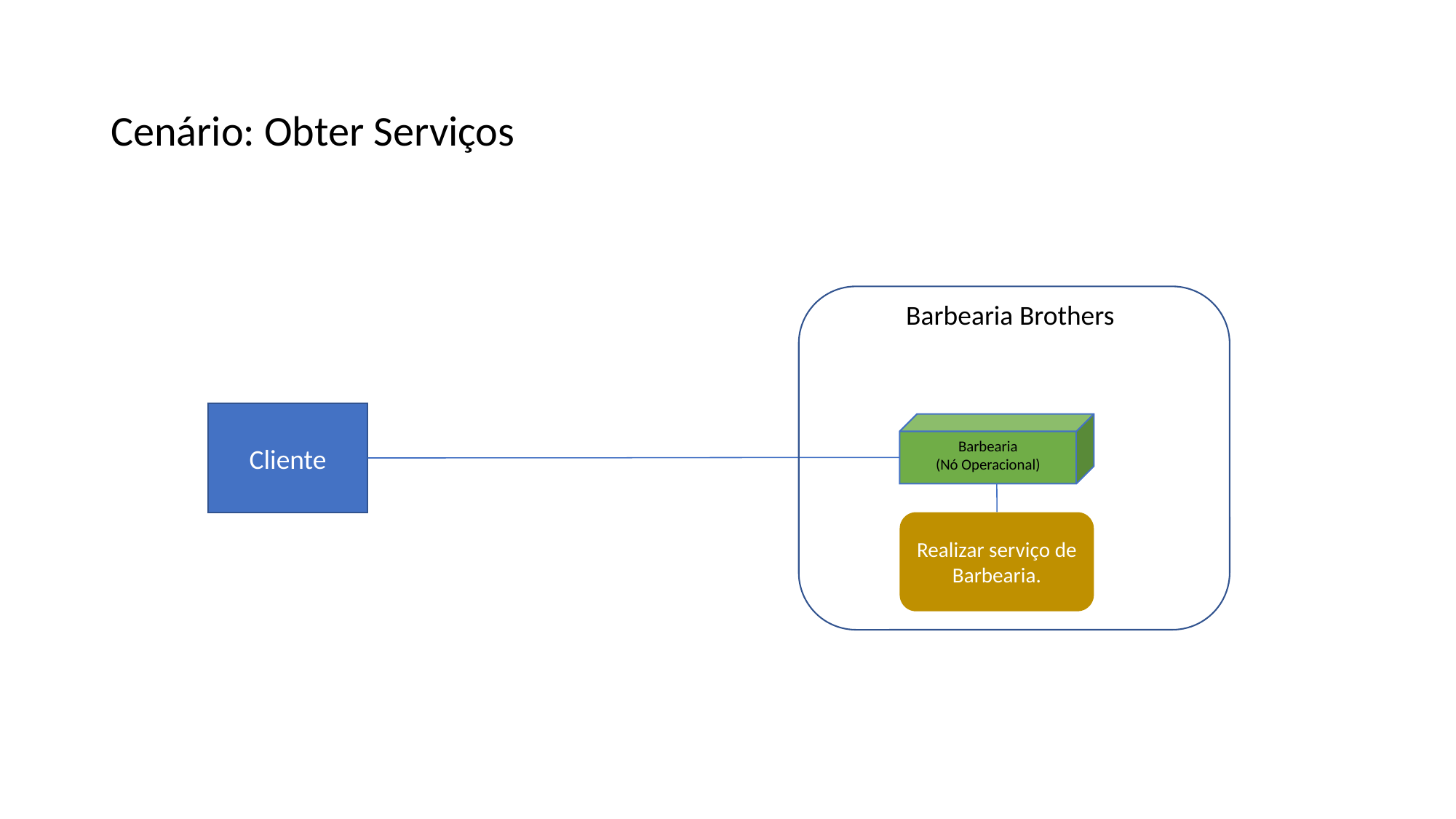

Cenário: Obter Serviços

Barbearia Brothers
Cliente
Barbearia
(Nó Operacional)

Realizar serviço de Barbearia.